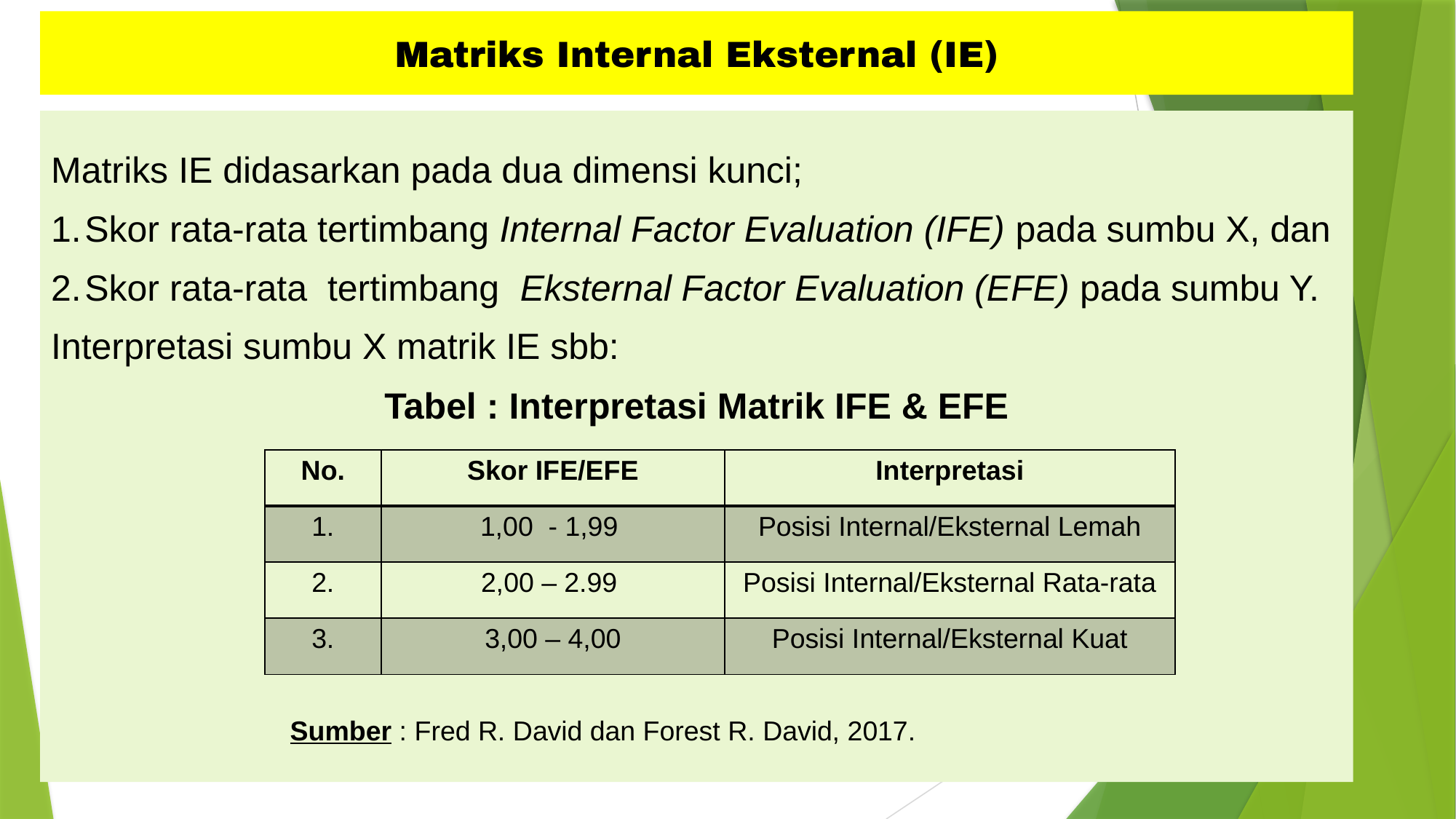

# Matriks Internal Eksternal (IE)
Matriks IE didasarkan pada dua dimensi kunci;
Skor rata-rata tertimbang Internal Factor Evaluation (IFE) pada sumbu X, dan
Skor rata-rata  tertimbang  Eksternal Factor Evaluation (EFE) pada sumbu Y.
Interpretasi sumbu X matrik IE sbb:
Tabel : Interpretasi Matrik IFE & EFE

Sumber : Fred R. David dan Forest R. David, 2017.
| No. | Skor IFE/EFE | Interpretasi |
| --- | --- | --- |
| 1. | 1,00 - 1,99 | Posisi Internal/Eksternal Lemah |
| 2. | 2,00 – 2.99 | Posisi Internal/Eksternal Rata-rata |
| 3. | 3,00 – 4,00 | Posisi Internal/Eksternal Kuat |